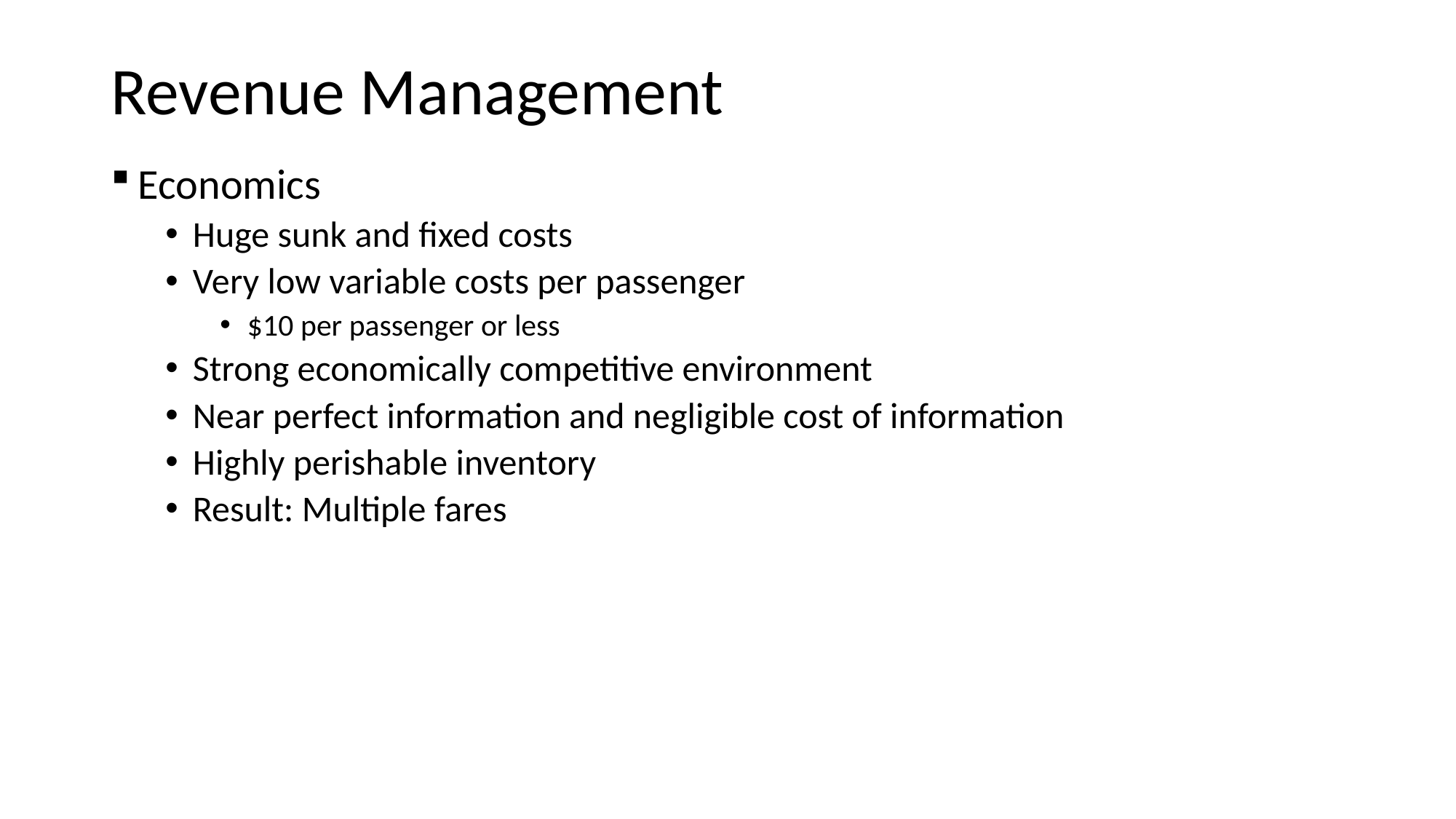

# Revenue Management

Economics
Huge sunk and fixed costs
Very low variable costs per passenger
$10 per passenger or less
Strong economically competitive environment
Near perfect information and negligible cost of information
Highly perishable inventory
Result: Multiple fares